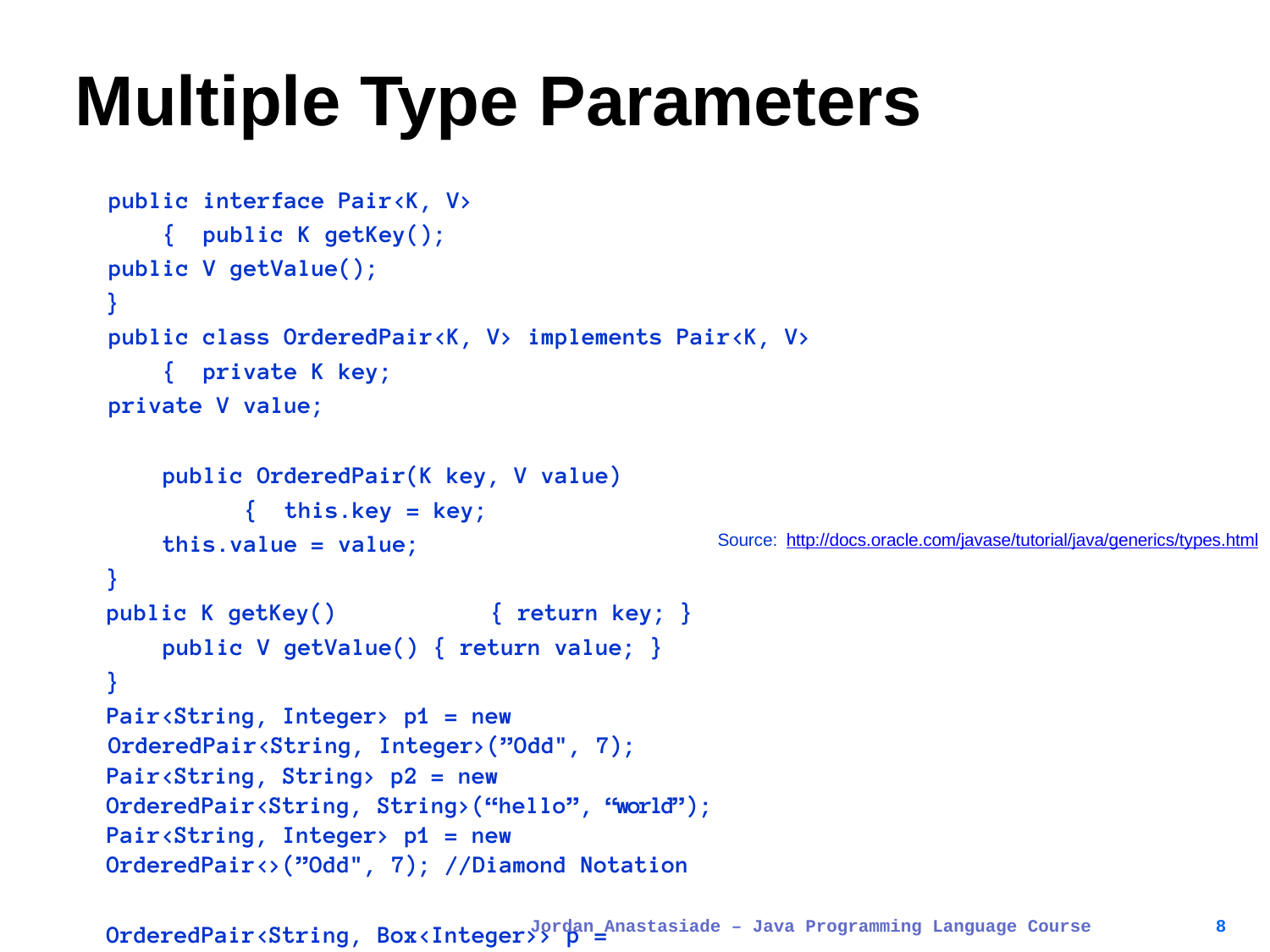

# Multiple Type Parameters
public interface Pair<K, V> {  public K getKey();
public V getValue();
}
public class OrderedPair<K, V> implements Pair<K, V> {  private K key;
private V value;

public OrderedPair(K key, V value) {  this.key = key;
this.value = value;
}
public K getKey()	{ return key; }  public V getValue() { return value; }
}
Pair<String, Integer> p1 = new OrderedPair<String, Integer>(”Odd", 7);
Pair<String, String> p2 = new OrderedPair<String, String>(“hello”, “world”);
Pair<String, Integer> p1 = new OrderedPair<>(”Odd", 7); //Diamond Notation

OrderedPair<String, Box<Integer>> p =
new OrderedPair<>("primes", new Box<Integer>(3)); //parameterized types
Source: http://docs.oracle.com/javase/tutorial/java/generics/types.html
Jordan Anastasiade – Java Programming Language Course
8